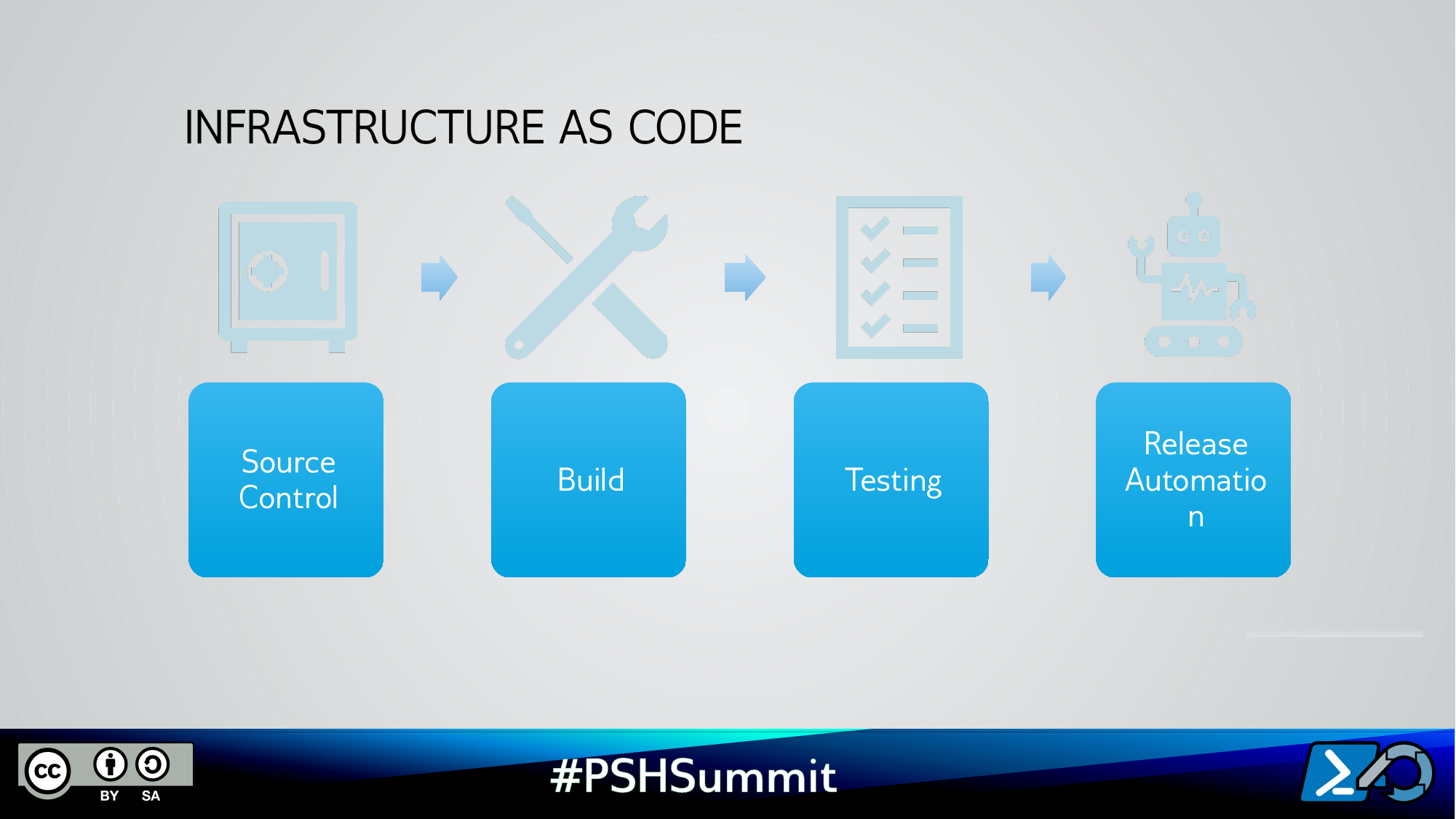

# Infrastructure as Code
Source Control

Build

Testing

Release Automation